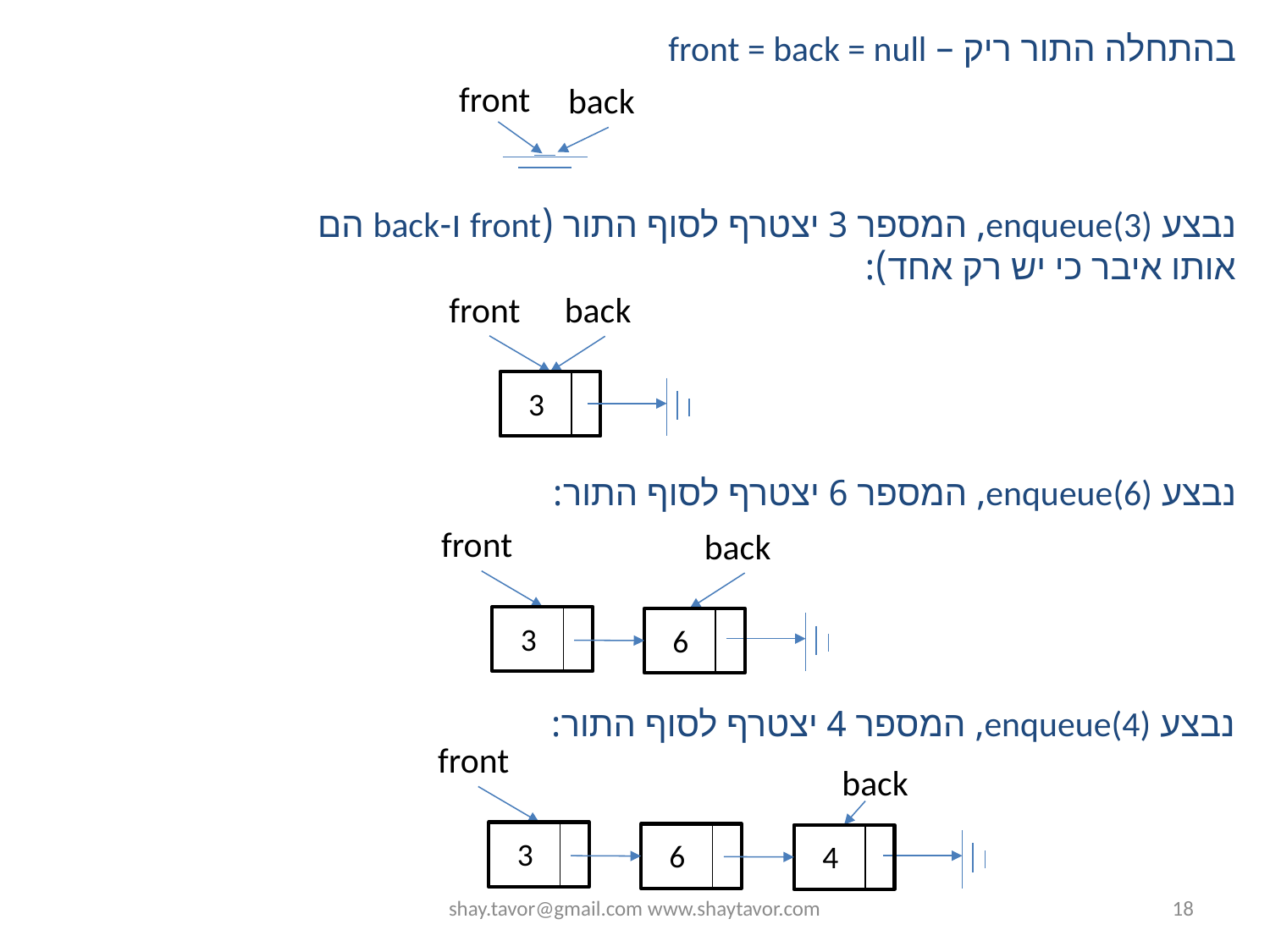

בהתחלה התור ריק – front = back = null
front
back
נבצע enqueue(3), המספר 3 יצטרף לסוף התור (front ו-back הם אותו איבר כי יש רק אחד):
front
back

3
נבצע enqueue(6), המספר 6 יצטרף לסוף התור:
front
back

3

6
נבצע enqueue(4), המספר 4 יצטרף לסוף התור:
front
back

3

6

4
shay.tavor@gmail.com www.shaytavor.com
18